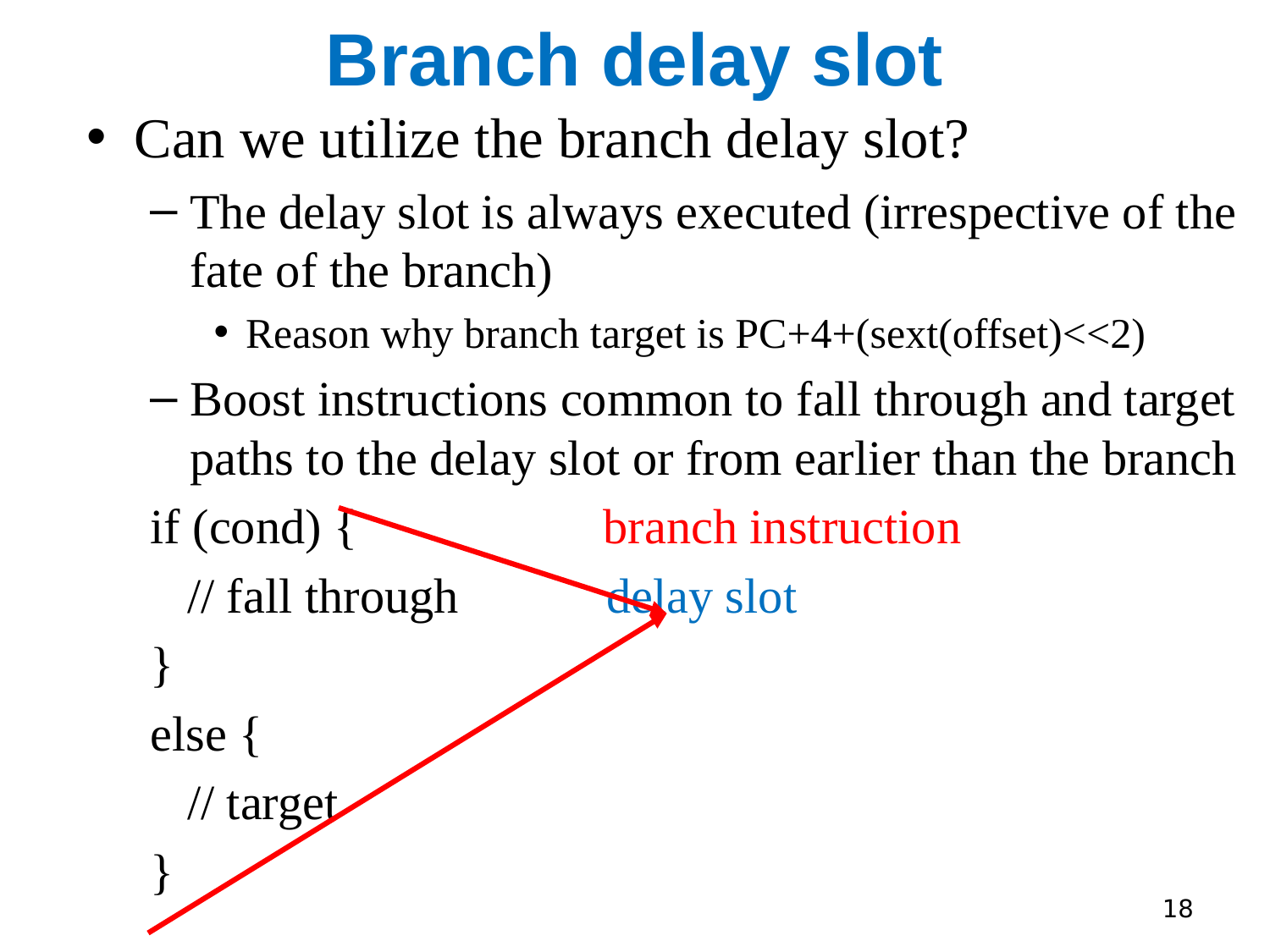

# Branch delay slot
Can we utilize the branch delay slot?
The delay slot is always executed (irrespective of the fate of the branch)
Reason why branch target is PC+4+(sext(offset)<<2)
Boost instructions common to fall through and target paths to the delay slot or from earlier than the branch
if (cond) {                    branch instruction
   // fall through            delay slot
}
else {
   // target
}
18